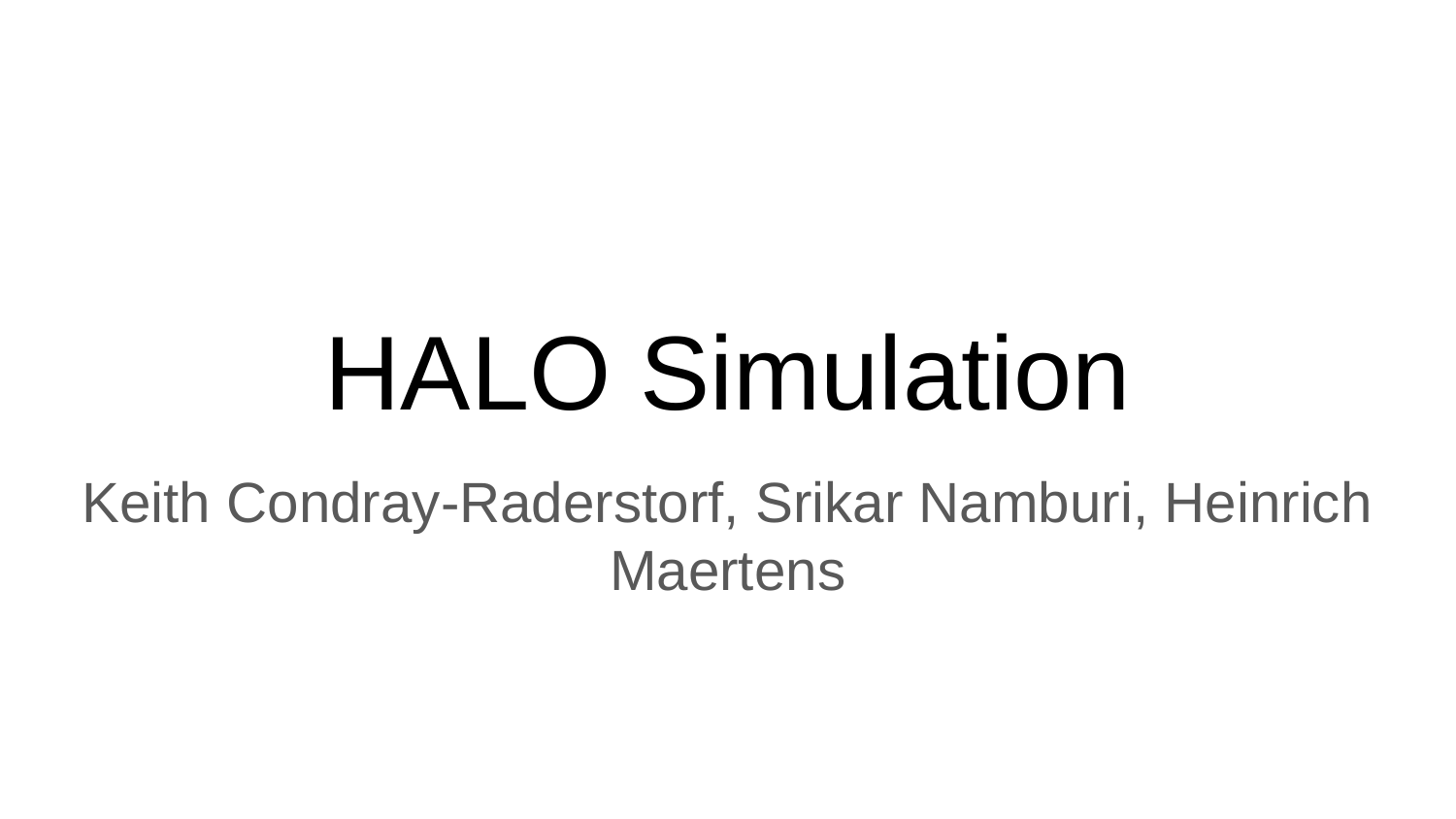

# HALO Simulation
Keith Condray-Raderstorf, Srikar Namburi, Heinrich Maertens